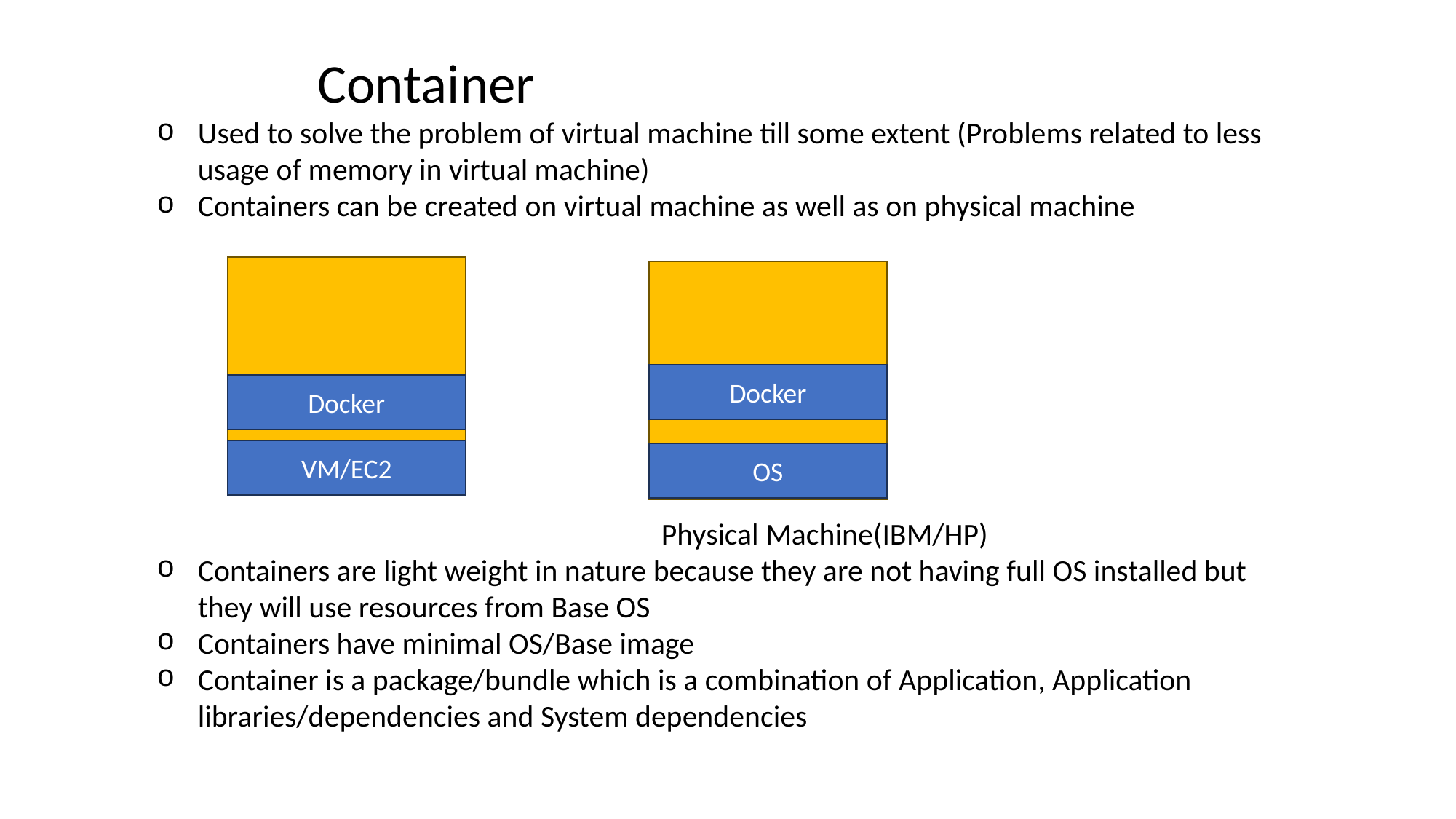

Container
Used to solve the problem of virtual machine till some extent (Problems related to less usage of memory in virtual machine)
Containers can be created on virtual machine as well as on physical machine

                                                                         Physical Machine(IBM/HP)
Containers are light weight in nature because they are not having full OS installed but they will use resources from Base OS
Containers have minimal OS/Base image
Container is a package/bundle which is a combination of Application, Application libraries/dependencies and System dependencies

Docker
VM/EC2

Docker
OS